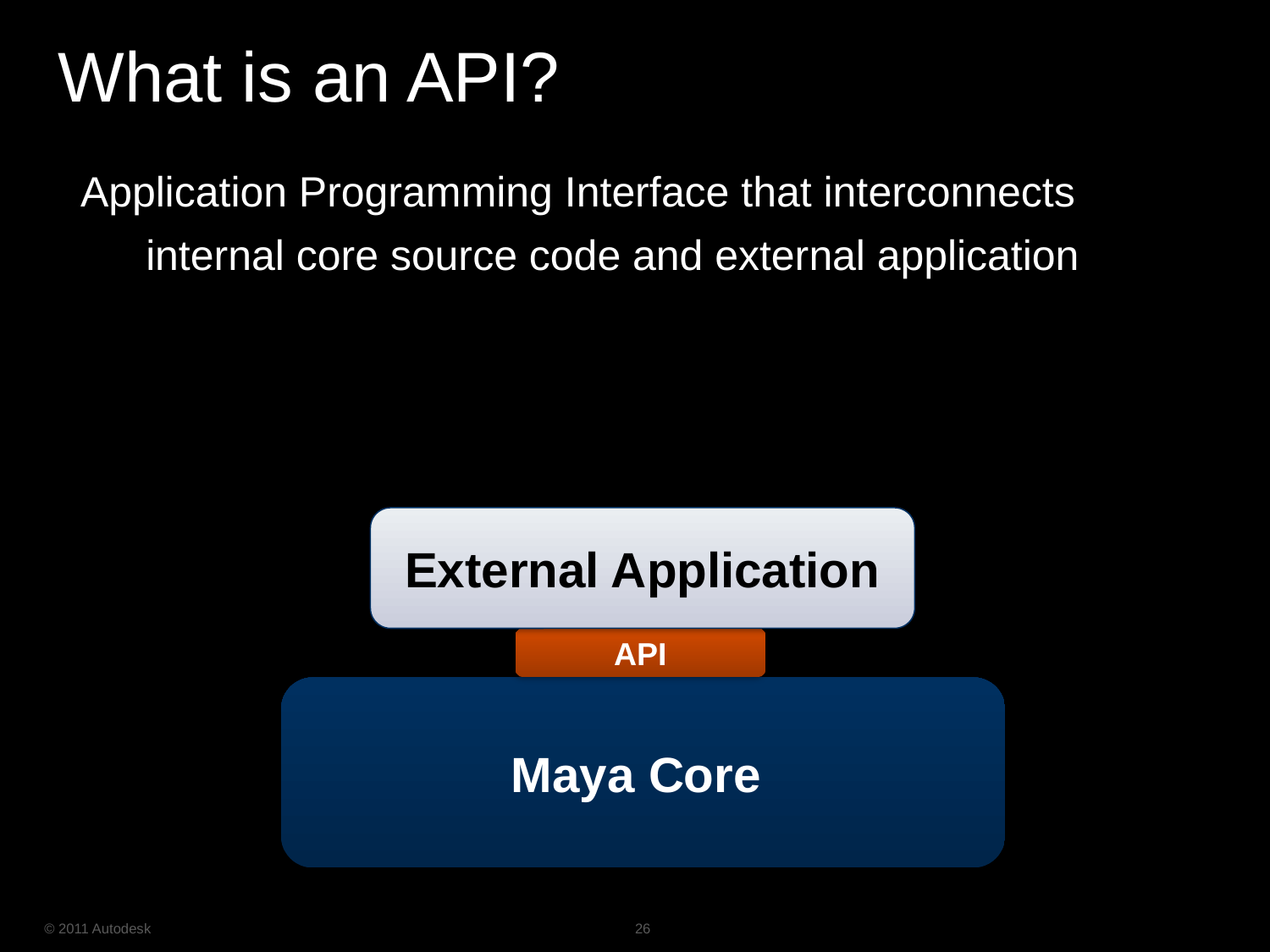

What is an API?
Application Programming Interface that interconnects internal core source code and external application
External Application
API
Maya Core
1. Source code		2. Static library
3. DLL			4. EXE